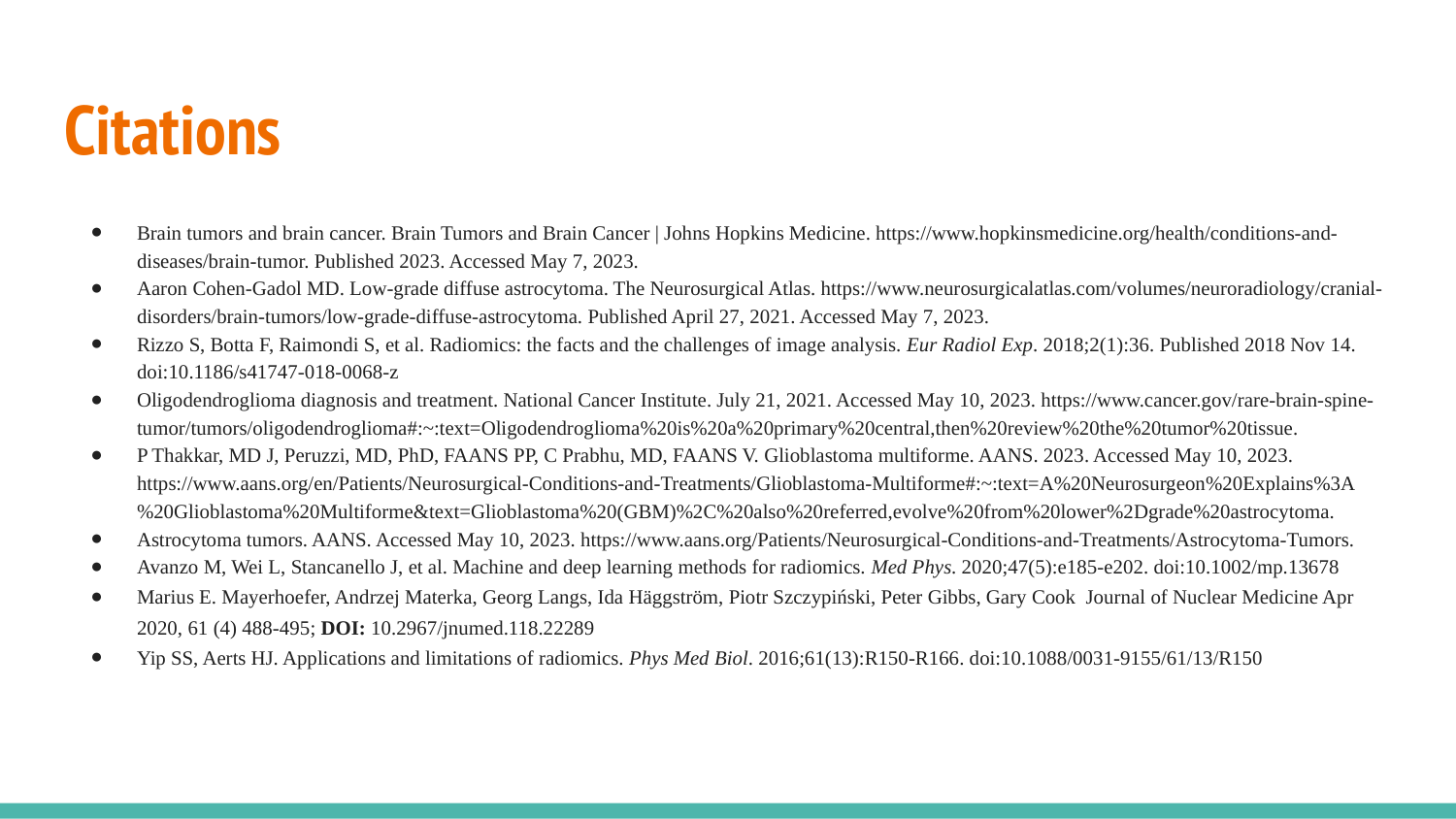

# Citations
Brain tumors and brain cancer. Brain Tumors and Brain Cancer | Johns Hopkins Medicine. https://www.hopkinsmedicine.org/health/conditions-and-diseases/brain-tumor. Published 2023. Accessed May 7, 2023.
Aaron Cohen-Gadol MD. Low-grade diffuse astrocytoma. The Neurosurgical Atlas. https://www.neurosurgicalatlas.com/volumes/neuroradiology/cranial-disorders/brain-tumors/low-grade-diffuse-astrocytoma. Published April 27, 2021. Accessed May 7, 2023.
Rizzo S, Botta F, Raimondi S, et al. Radiomics: the facts and the challenges of image analysis. Eur Radiol Exp. 2018;2(1):36. Published 2018 Nov 14. doi:10.1186/s41747-018-0068-z
Oligodendroglioma diagnosis and treatment. National Cancer Institute. July 21, 2021. Accessed May 10, 2023. https://www.cancer.gov/rare-brain-spine-tumor/tumors/oligodendroglioma#:~:text=Oligodendroglioma%20is%20a%20primary%20central,then%20review%20the%20tumor%20tissue.
P Thakkar, MD J, Peruzzi, MD, PhD, FAANS PP, C Prabhu, MD, FAANS V. Glioblastoma multiforme. AANS. 2023. Accessed May 10, 2023. https://www.aans.org/en/Patients/Neurosurgical-Conditions-and-Treatments/Glioblastoma-Multiforme#:~:text=A%20Neurosurgeon%20Explains%3A%20Glioblastoma%20Multiforme&text=Glioblastoma%20(GBM)%2C%20also%20referred,evolve%20from%20lower%2Dgrade%20astrocytoma.
Astrocytoma tumors. AANS. Accessed May 10, 2023. https://www.aans.org/Patients/Neurosurgical-Conditions-and-Treatments/Astrocytoma-Tumors.
Avanzo M, Wei L, Stancanello J, et al. Machine and deep learning methods for radiomics. Med Phys. 2020;47(5):e185-e202. doi:10.1002/mp.13678
Marius E. Mayerhoefer, Andrzej Materka, Georg Langs, Ida Häggström, Piotr Szczypiński, Peter Gibbs, Gary Cook  Journal of Nuclear Medicine Apr 2020, 61 (4) 488-495; DOI: 10.2967/jnumed.118.22289
Yip SS, Aerts HJ. Applications and limitations of radiomics. Phys Med Biol. 2016;61(13):R150-R166. doi:10.1088/0031-9155/61/13/R150